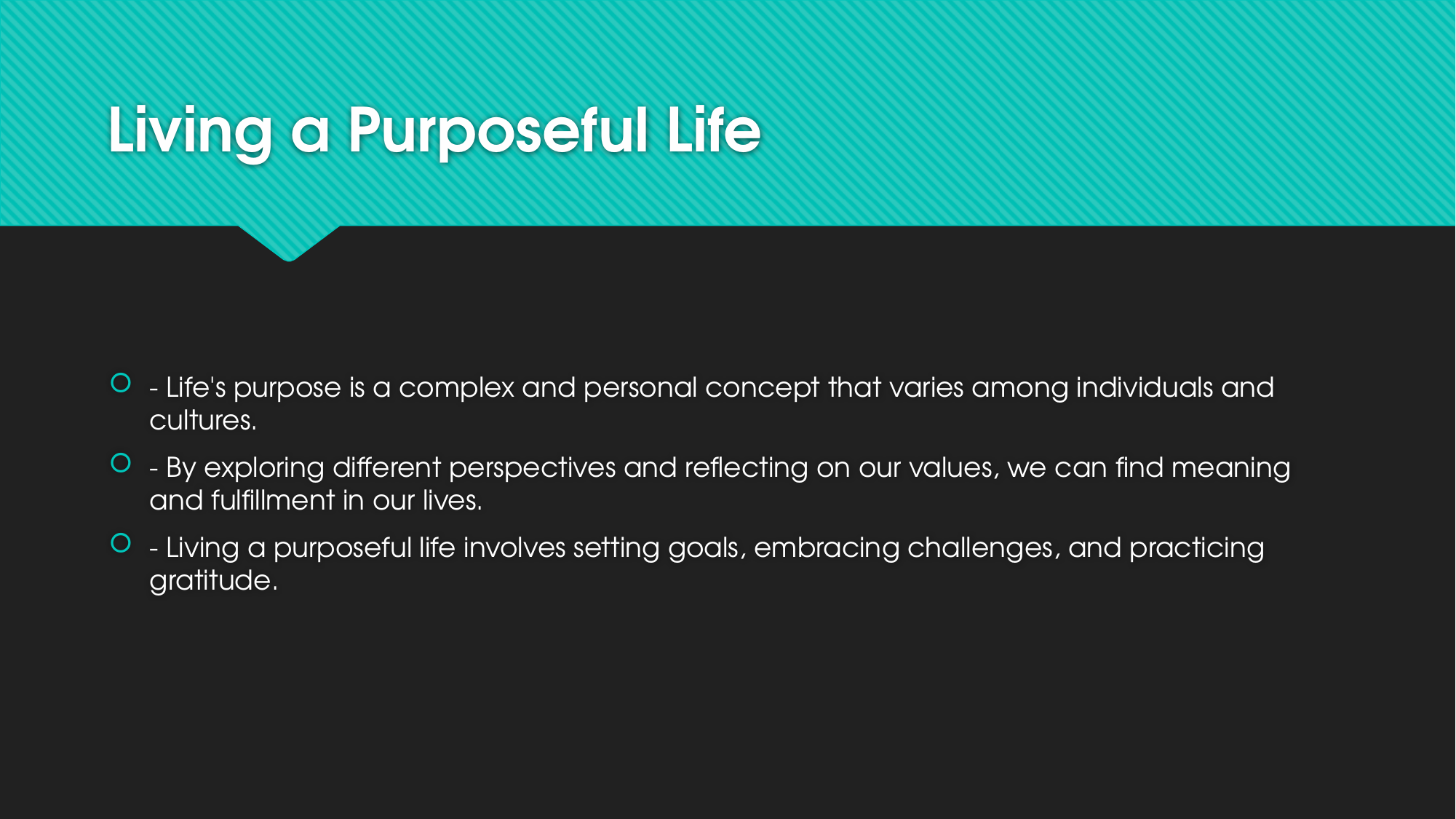

# Living a Purposeful Life
- Life's purpose is a complex and personal concept that varies among individuals and cultures.
- By exploring different perspectives and reflecting on our values, we can find meaning and fulfillment in our lives.
- Living a purposeful life involves setting goals, embracing challenges, and practicing gratitude.